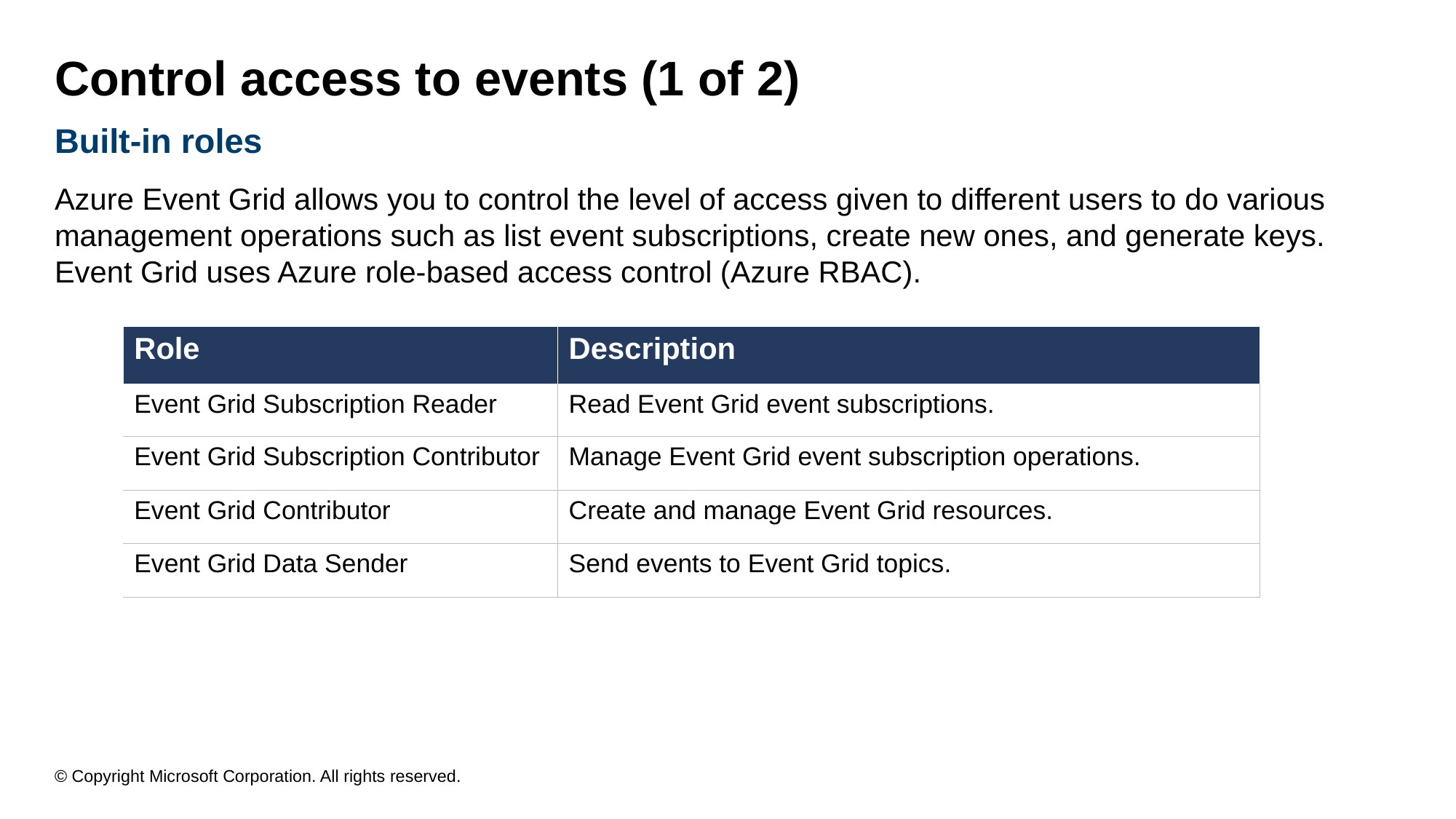

# Control access to events (1 of 2)
Built-in roles
Azure Event Grid allows you to control the level of access given to different users to do various management operations such as list event subscriptions, create new ones, and generate keys. Event Grid uses Azure role-based access control (Azure RBAC).

| Role | Description |
| --- | --- |
| Event Grid Subscription Reader | Read Event Grid event subscriptions. |
| Event Grid Subscription Contributor | Manage Event Grid event subscription operations. |
| Event Grid Contributor | Create and manage Event Grid resources. |
| Event Grid Data Sender | Send events to Event Grid topics. |